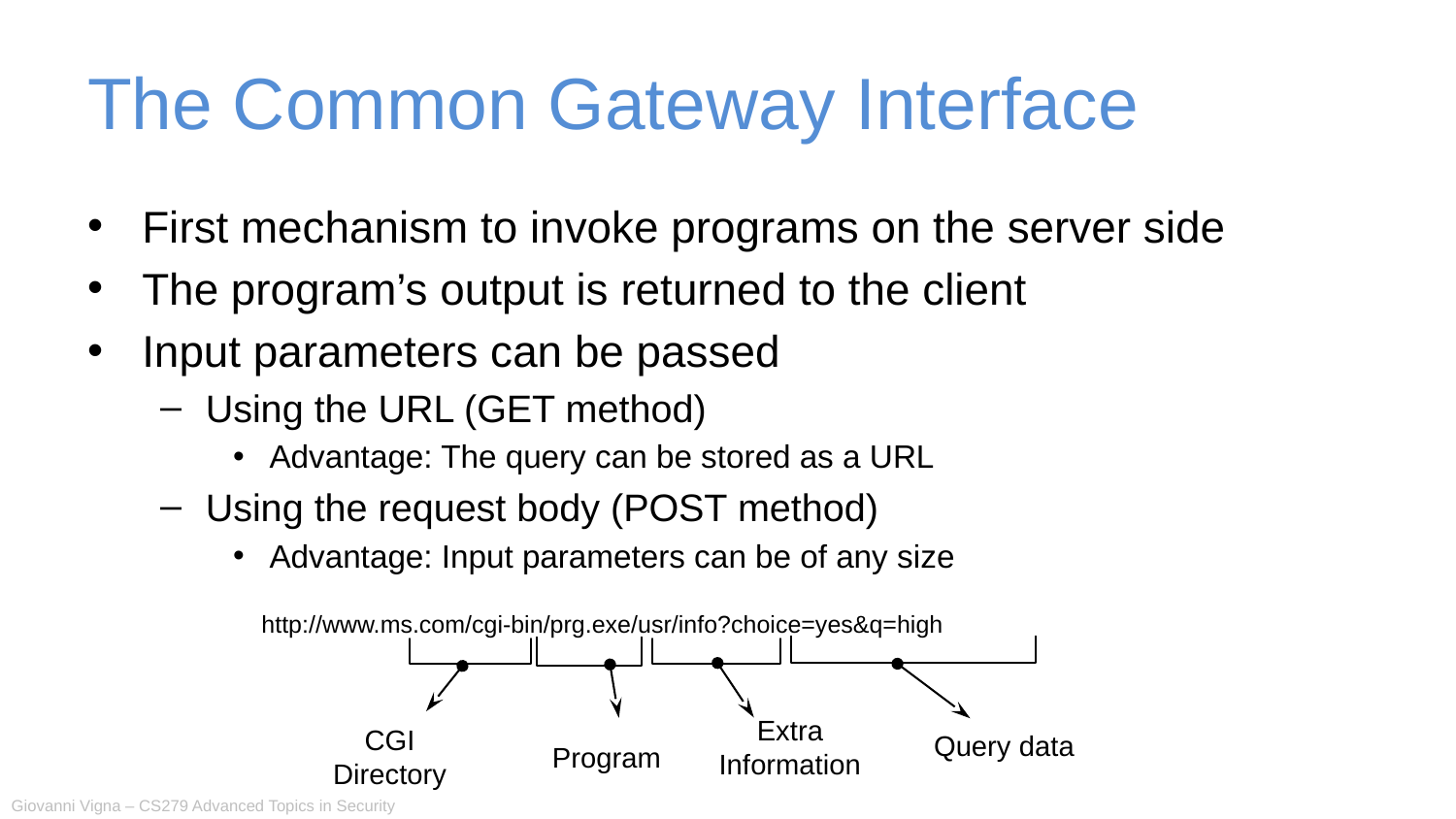

# The Common Gateway Interface
First mechanism to invoke programs on the server side
The program’s output is returned to the client
Input parameters can be passed
Using the URL (GET method)
Advantage: The query can be stored as a URL
Using the request body (POST method)
Advantage: Input parameters can be of any size
http://www.ms.com/cgi-bin/prg.exe/usr/info?choice=yes&q=high

Extra
Information

CGI
Directory

Query data
Program